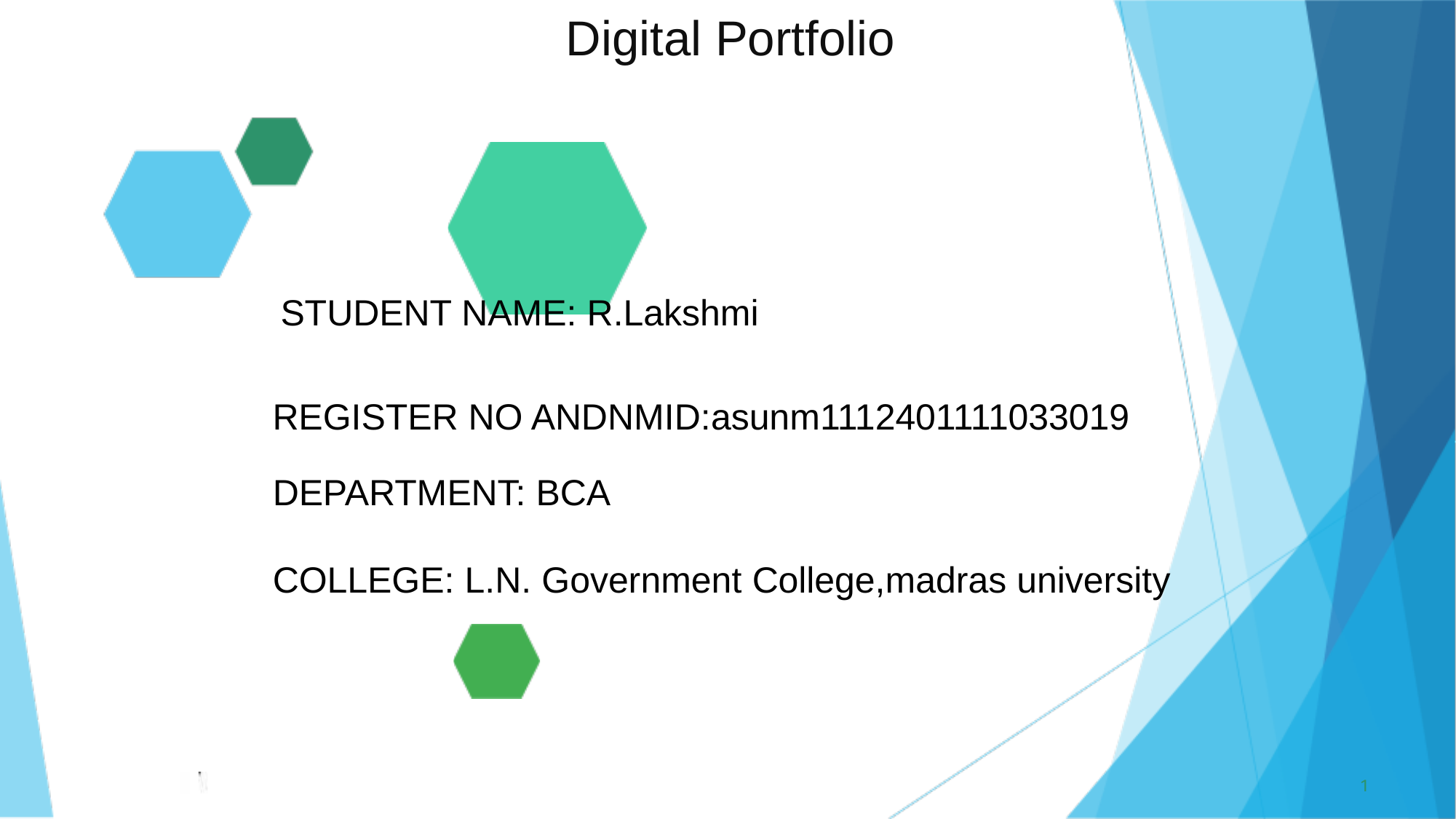

Digital Portfolio

STUDENT NAME: R.Lakshmi
REGISTER NO ANDNMID:asunm1112401111033019

DEPARTMENT: BCA
COLLEGE: L.N. Government College,madras university

1